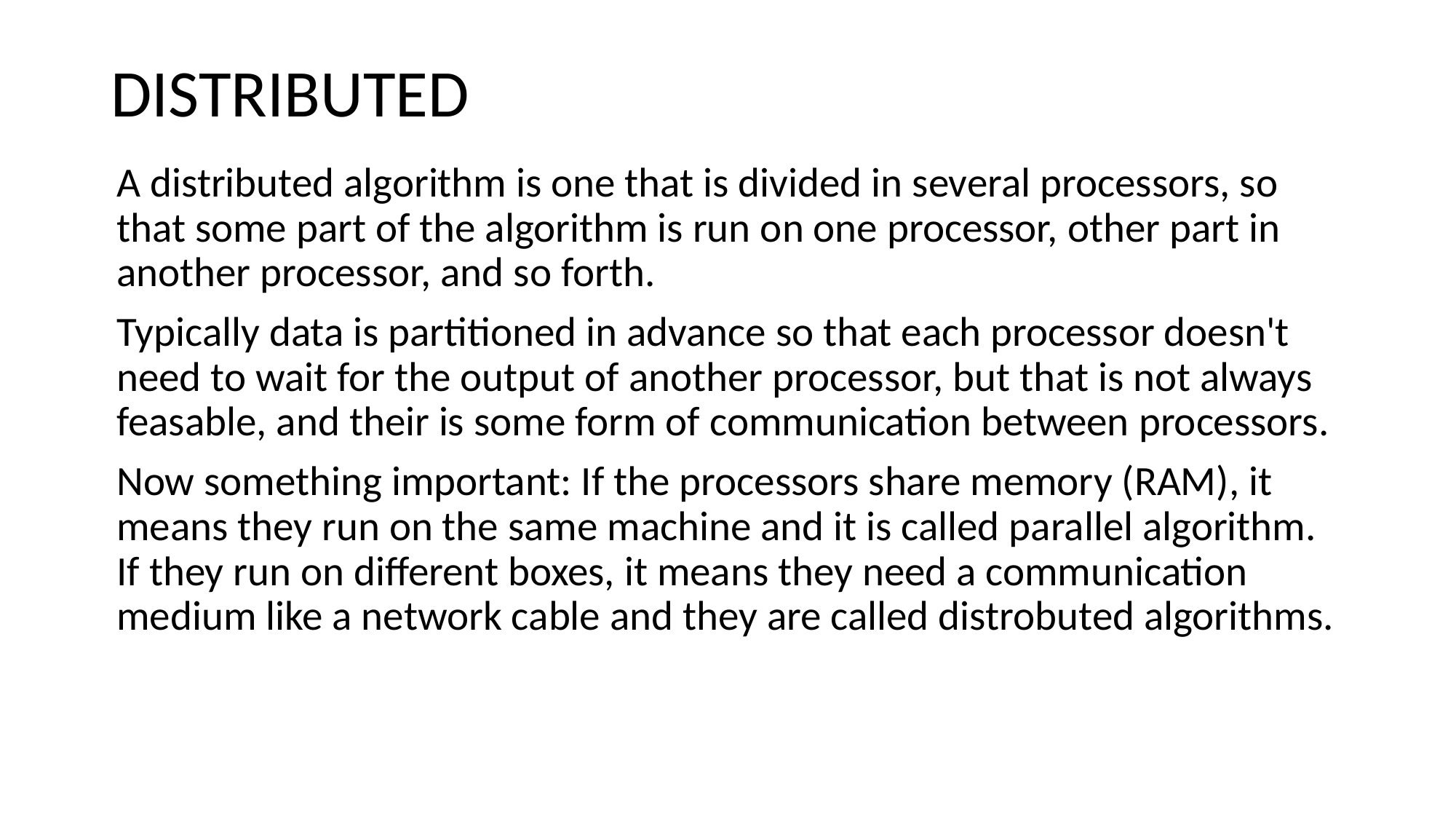

# DISTRIBUTED
A distributed algorithm is one that is divided in several processors, so that some part of the algorithm is run on one processor, other part in another processor, and so forth.
Typically data is partitioned in advance so that each processor doesn't need to wait for the output of another processor, but that is not always feasable, and their is some form of communication between processors.
Now something important: If the processors share memory (RAM), it means they run on the same machine and it is called parallel algorithm. If they run on different boxes, it means they need a communication medium like a network cable and they are called distrobuted algorithms.